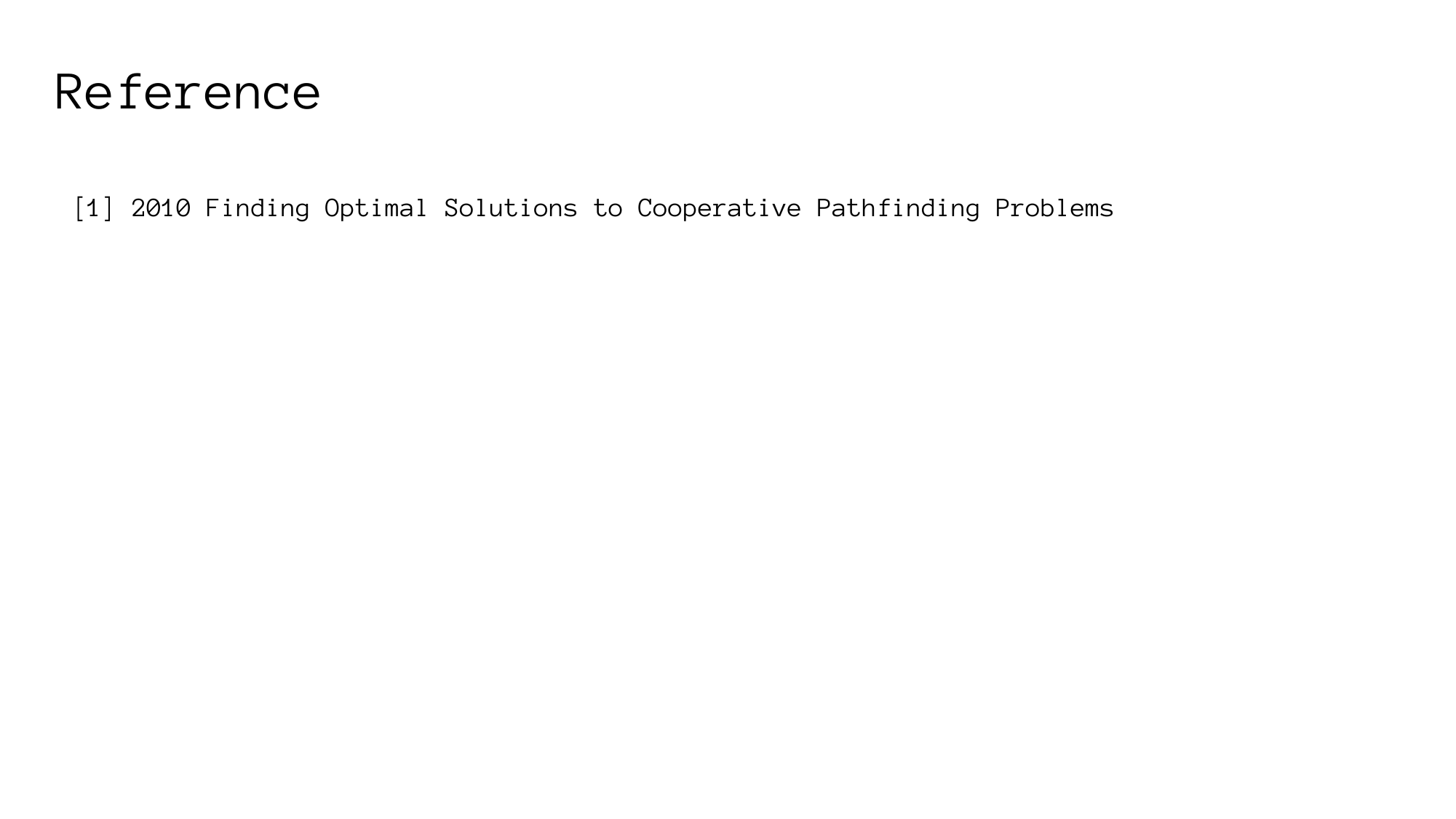

# Reference
[1] 2010 Finding Optimal Solutions to Cooperative Pathfinding Problems